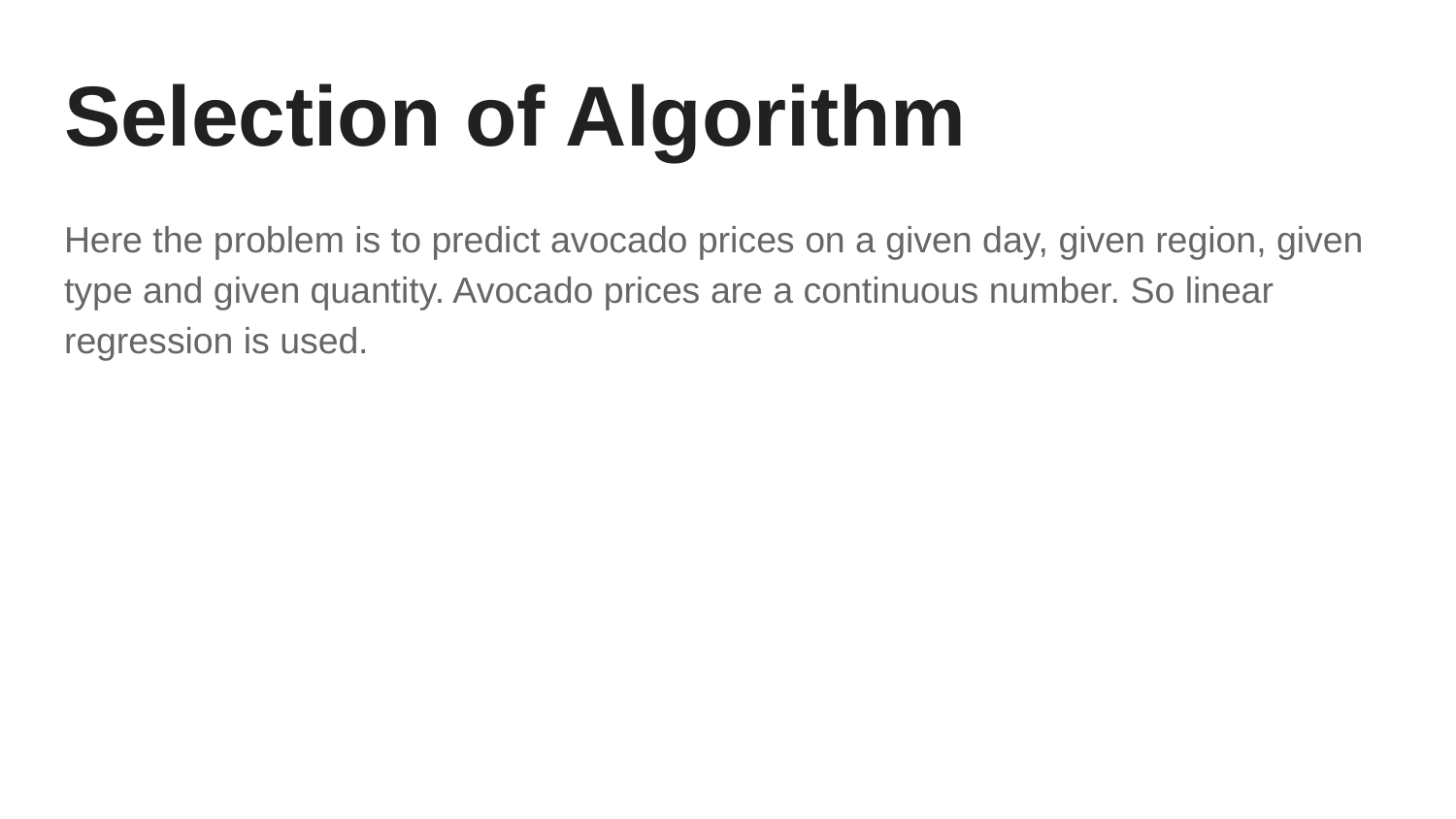

# Selection of Algorithm
Here the problem is to predict avocado prices on a given day, given region, given type and given quantity. Avocado prices are a continuous number. So linear regression is used.